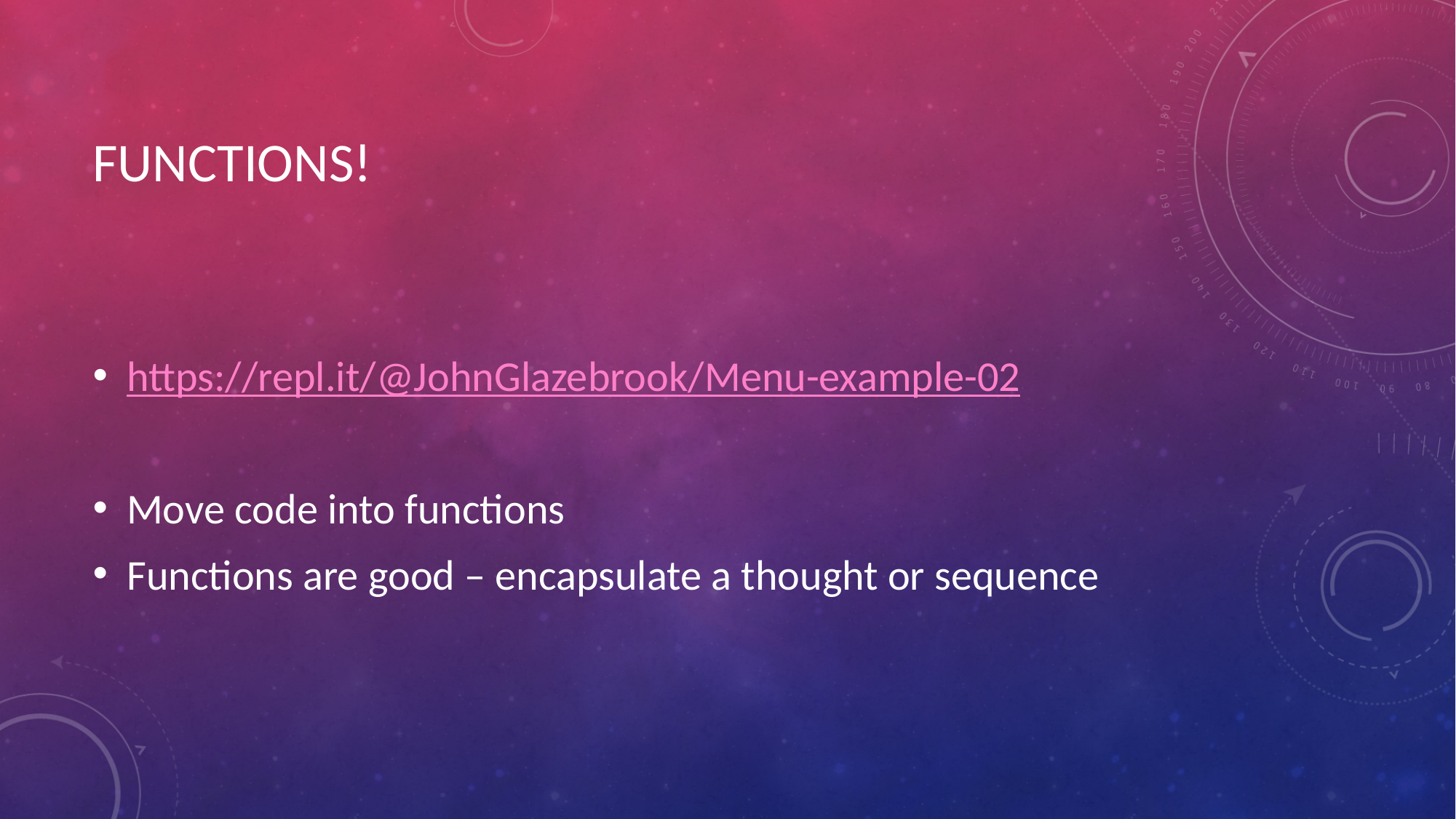

# Functions!
https://repl.it/@JohnGlazebrook/Menu-example-02

Move code into functions
Functions are good – encapsulate a thought or sequence